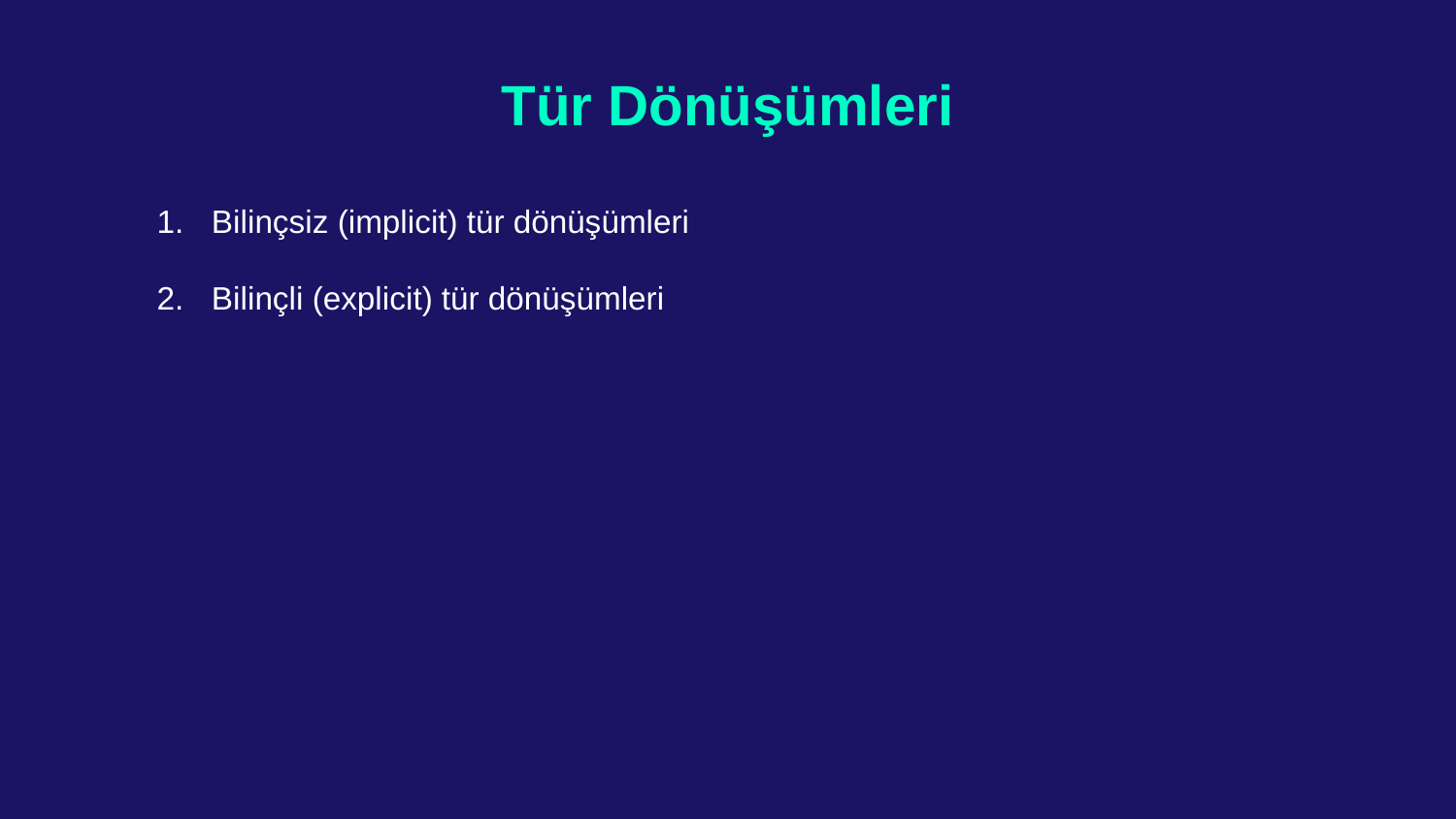

# Tür Dönüşümleri
Bilinçsiz (implicit) tür dönüşümleri
Bilinçli (explicit) tür dönüşümleri